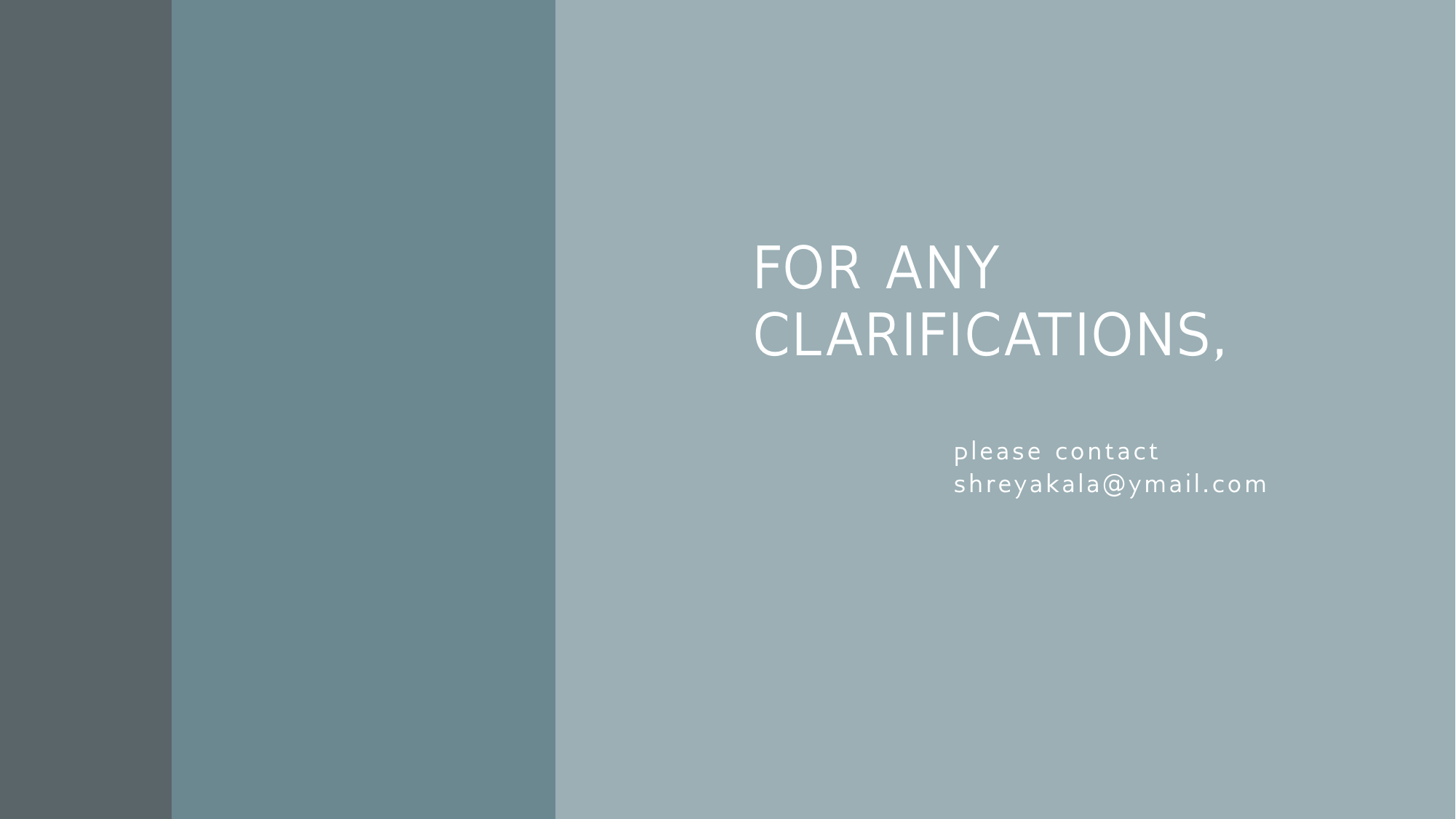

# For Any clarifications,
please contact shreyakala@ymail.com